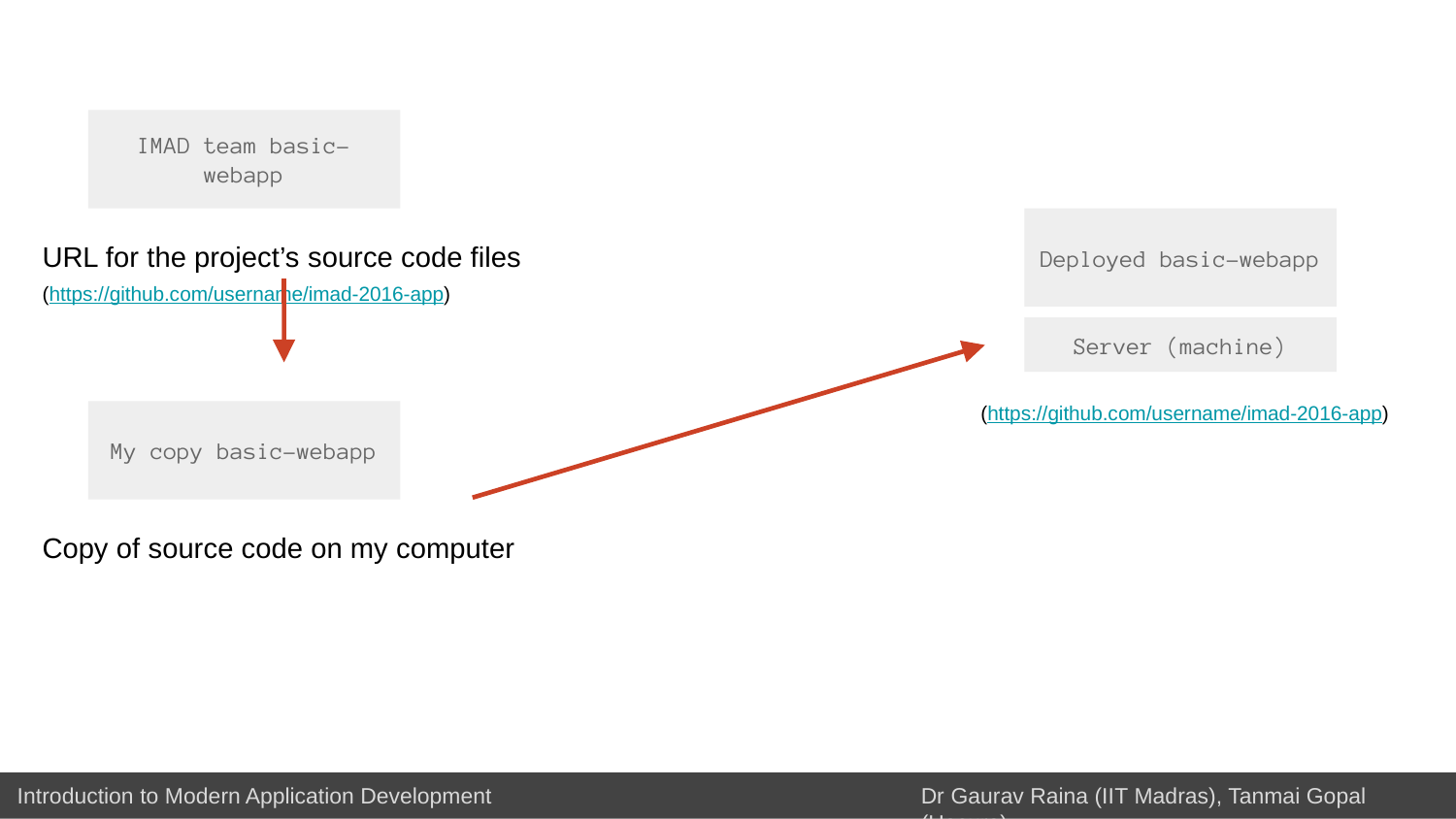

IMAD team basic-webapp
Deployed basic-webapp
URL for the project’s source code files (https://github.com/username/imad-2016-app)
Server (machine)
(https://github.com/username/imad-2016-app)
My copy basic-webapp
Copy of source code on my computer